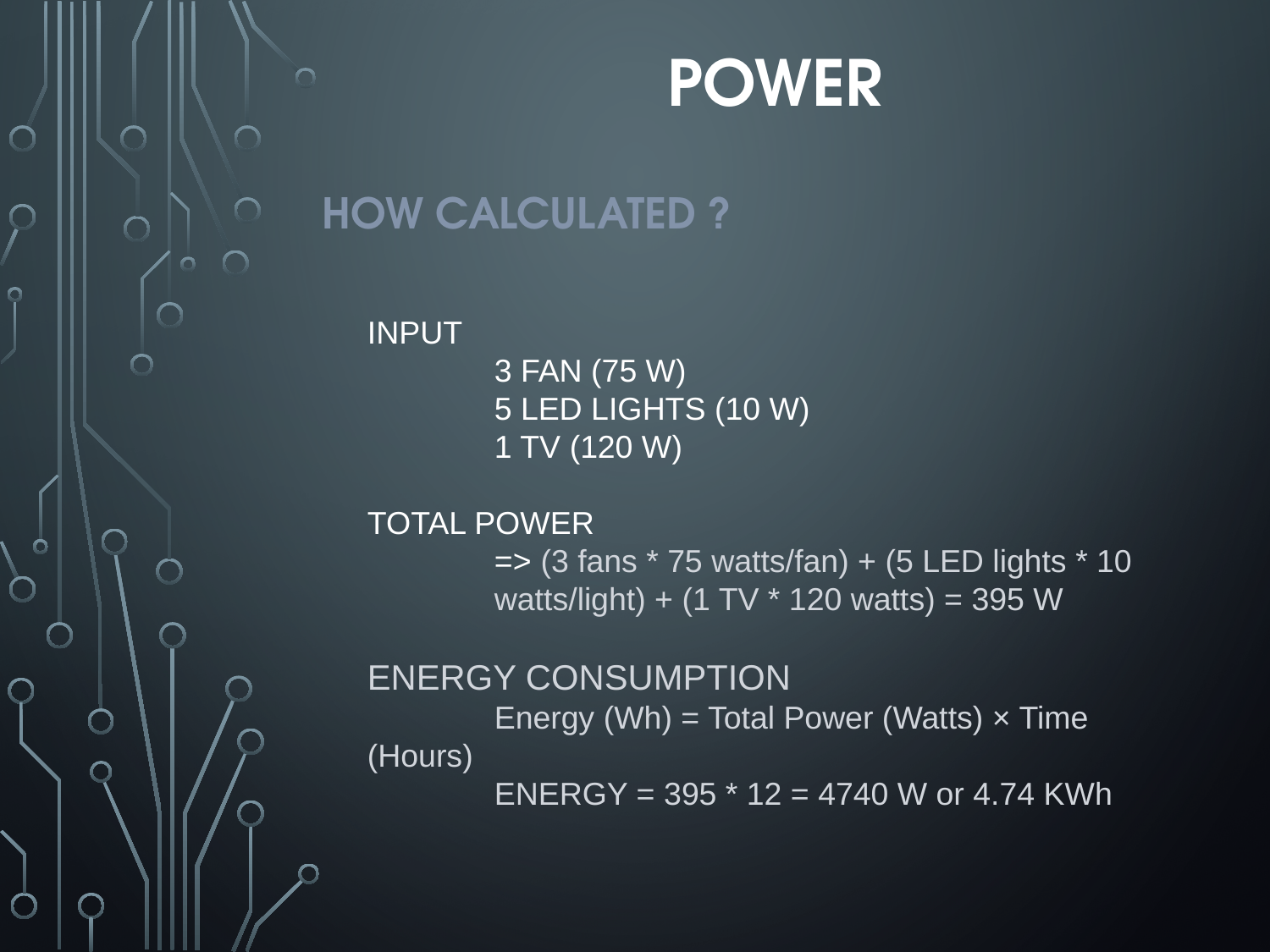

# POWER
HOW CALCULATED ?
INPUT
	3 FAN (75 W)
	5 LED LIGHTS (10 W)
	1 TV (120 W)

TOTAL POWER
	=> (3 fans * 75 watts/fan) + (5 LED lights * 10 	watts/light) + (1 TV * 120 watts) = 395 W

ENERGY CONSUMPTION
	Energy (Wh) = Total Power (Watts) × Time (Hours)
	ENERGY = 395 * 12 = 4740 W or 4.74 KWh